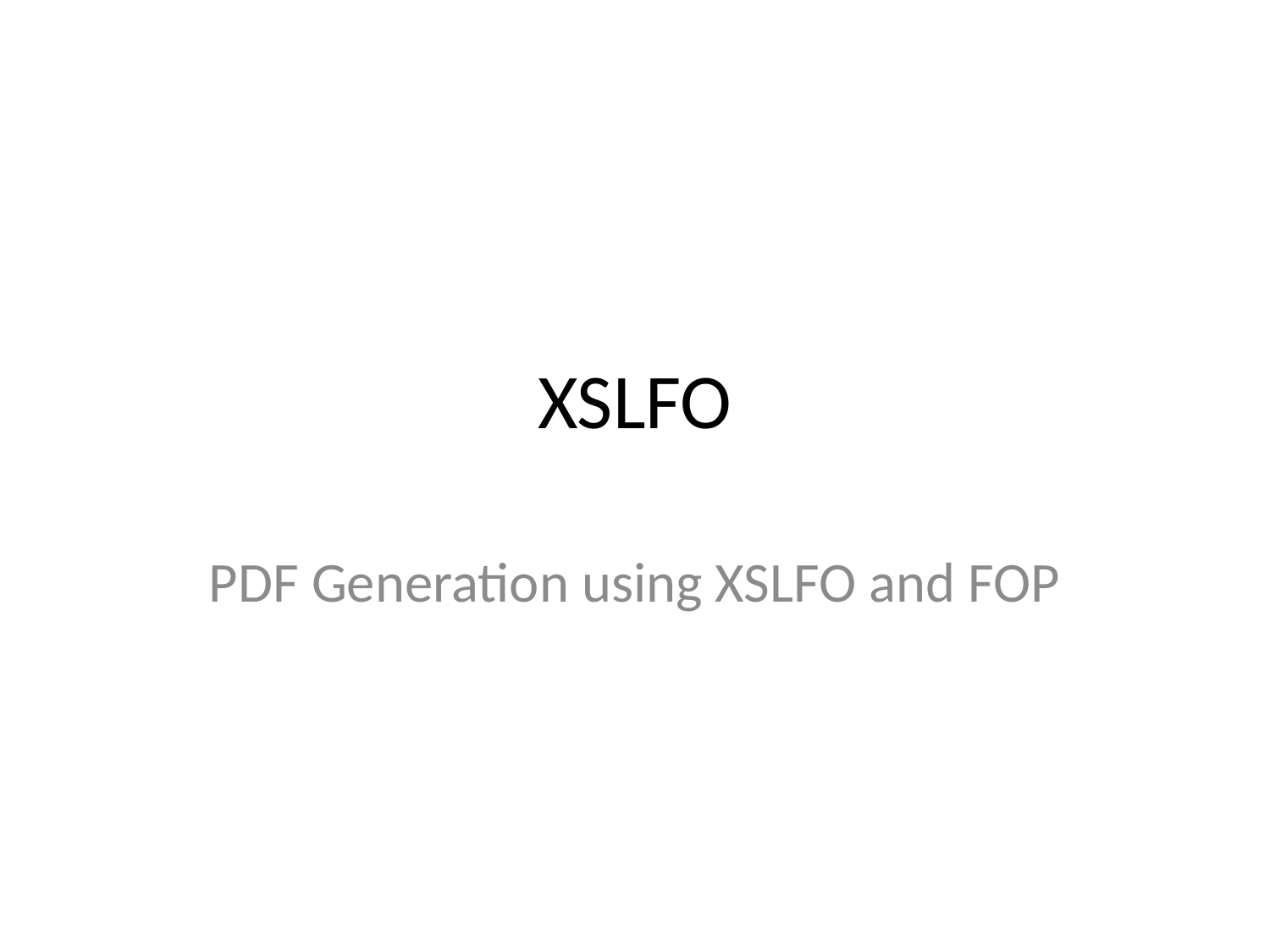

# XSLFO
PDF Generation using XSLFO and FOP